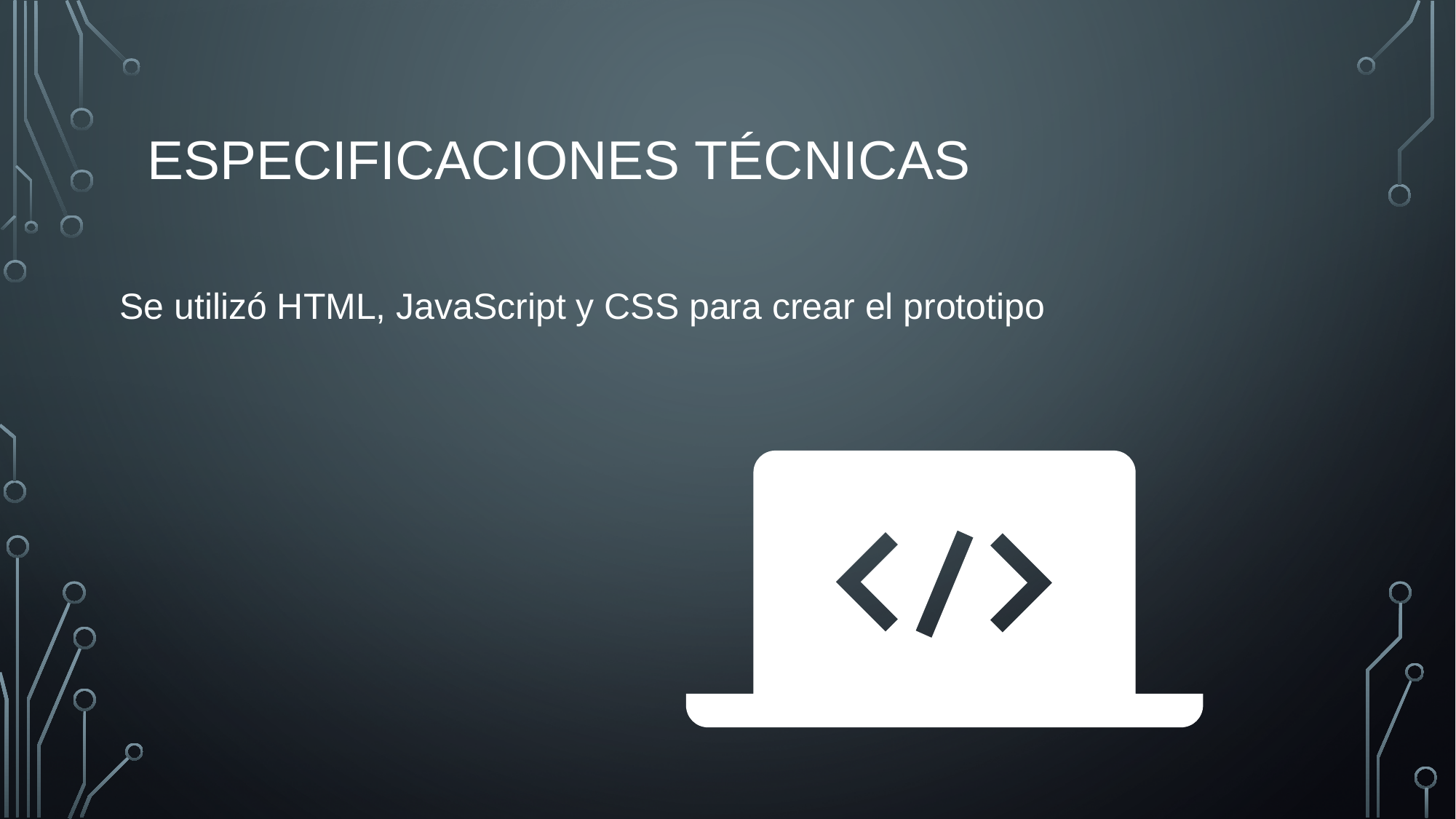

# Especificaciones Técnicas
Se utilizó HTML, JavaScript y CSS para crear el prototipo